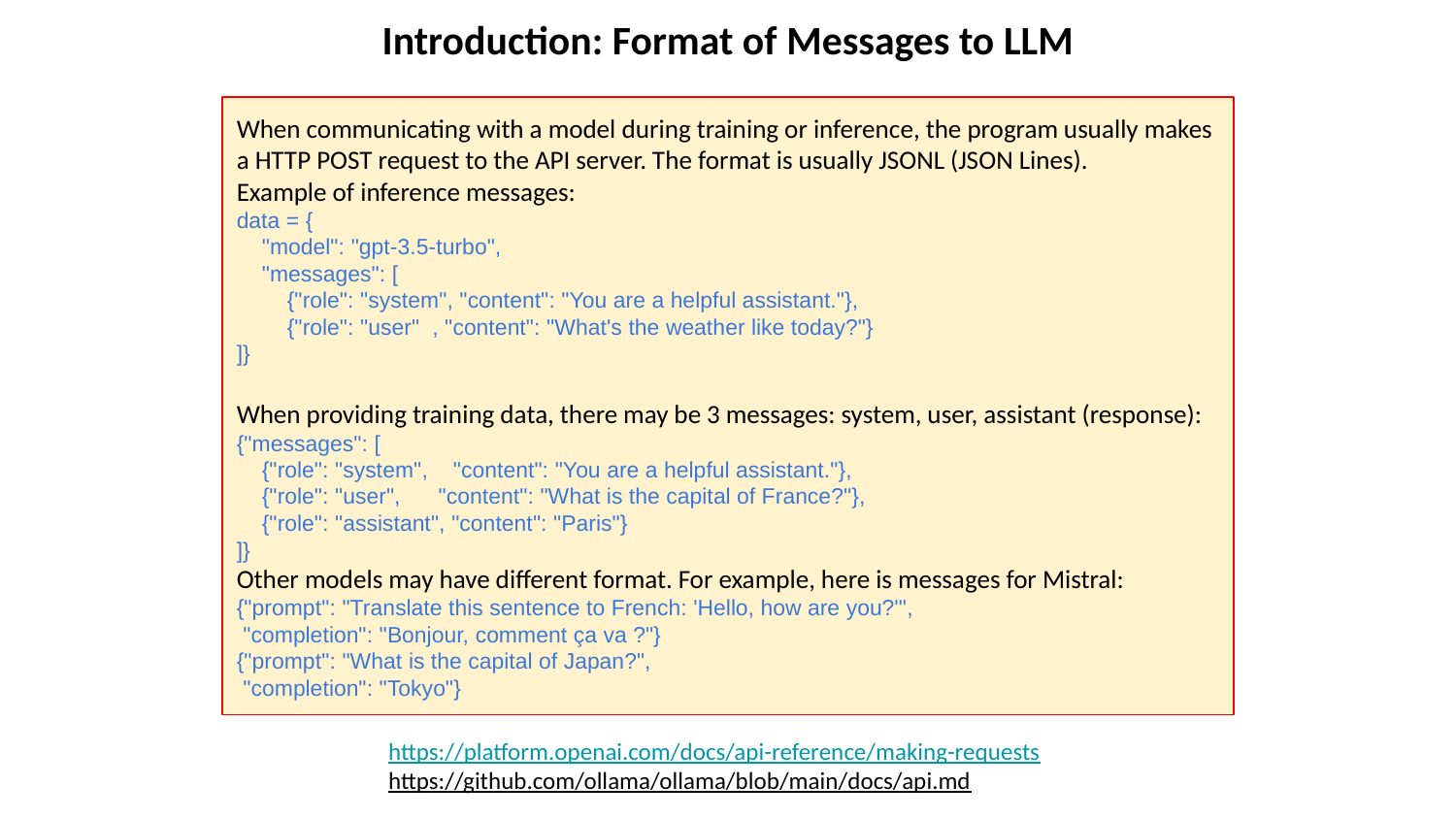

Introduction: Format of Messages to LLM
When communicating with a model during training or inference, the program usually makes a HTTP POST request to the API server. The format is usually JSONL (JSON Lines).
Example of inference messages:
data = {
    "model": "gpt-3.5-turbo",
    "messages": [
        {"role": "system", "content": "You are a helpful assistant."},
        {"role": "user"  , "content": "What's the weather like today?"}
]}

When providing training data, there may be 3 messages: system, user, assistant (response):
{"messages": [
    {"role": "system",    "content": "You are a helpful assistant."},
    {"role": "user",      "content": "What is the capital of France?"},
    {"role": "assistant", "content": "Paris"}
]}
Other models may have different format. For example, here is messages for Mistral:
{"prompt": "Translate this sentence to French: 'Hello, how are you?'",
 "completion": "Bonjour, comment ça va ?"}
{"prompt": "What is the capital of Japan?",
 "completion": "Tokyo"}
https://platform.openai.com/docs/api-reference/making-requests
https://github.com/ollama/ollama/blob/main/docs/api.md